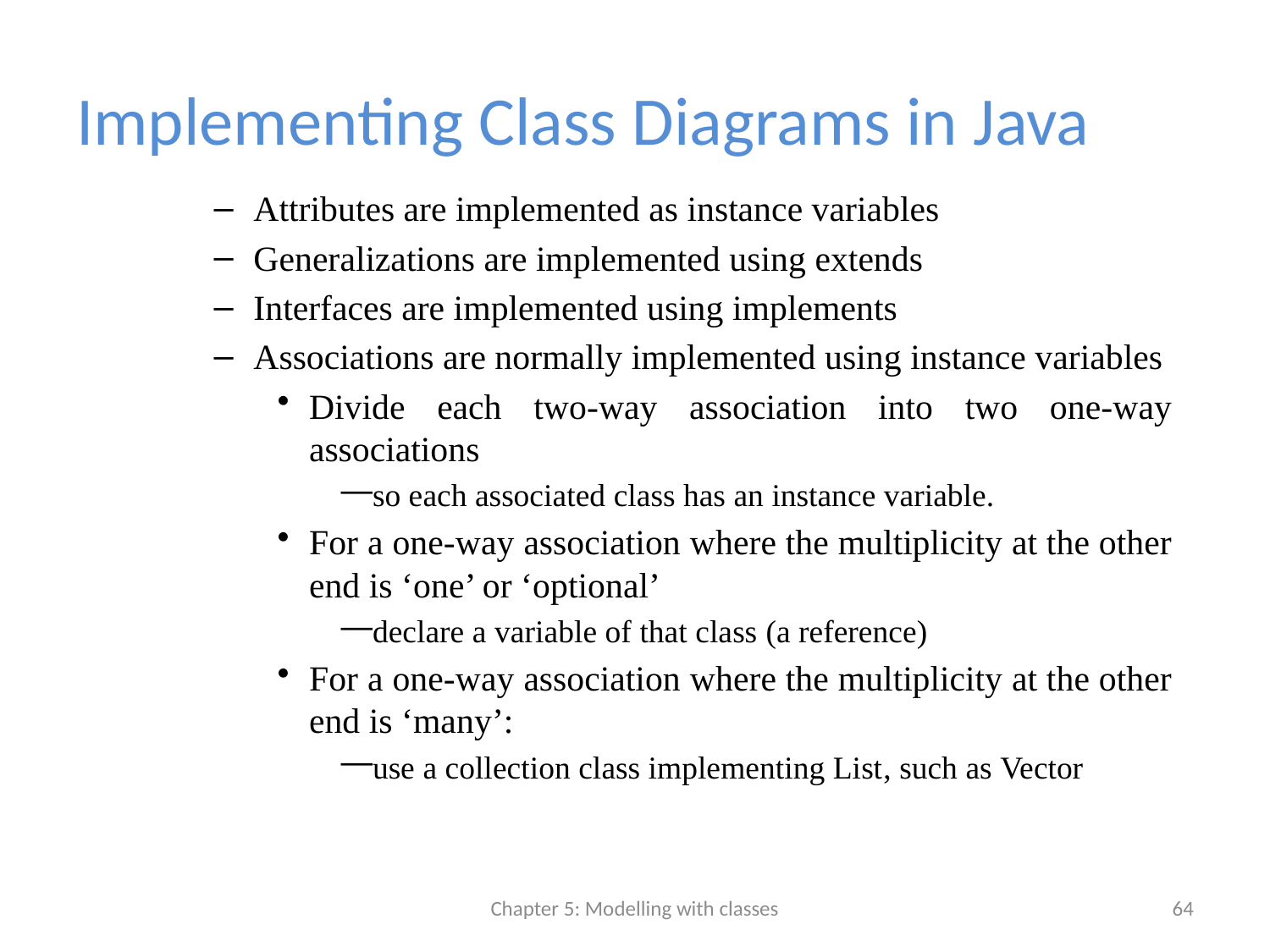

# Implementing Class Diagrams in Java
Attributes are implemented as instance variables
Generalizations are implemented using extends
Interfaces are implemented using implements
Associations are normally implemented using instance variables
Divide each two-way association into two one-way associations
so each associated class has an instance variable.
For a one-way association where the multiplicity at the other end is ‘one’ or ‘optional’
declare a variable of that class (a reference)
For a one-way association where the multiplicity at the other end is ‘many’:
use a collection class implementing List, such as Vector
Chapter 5: Modelling with classes
64